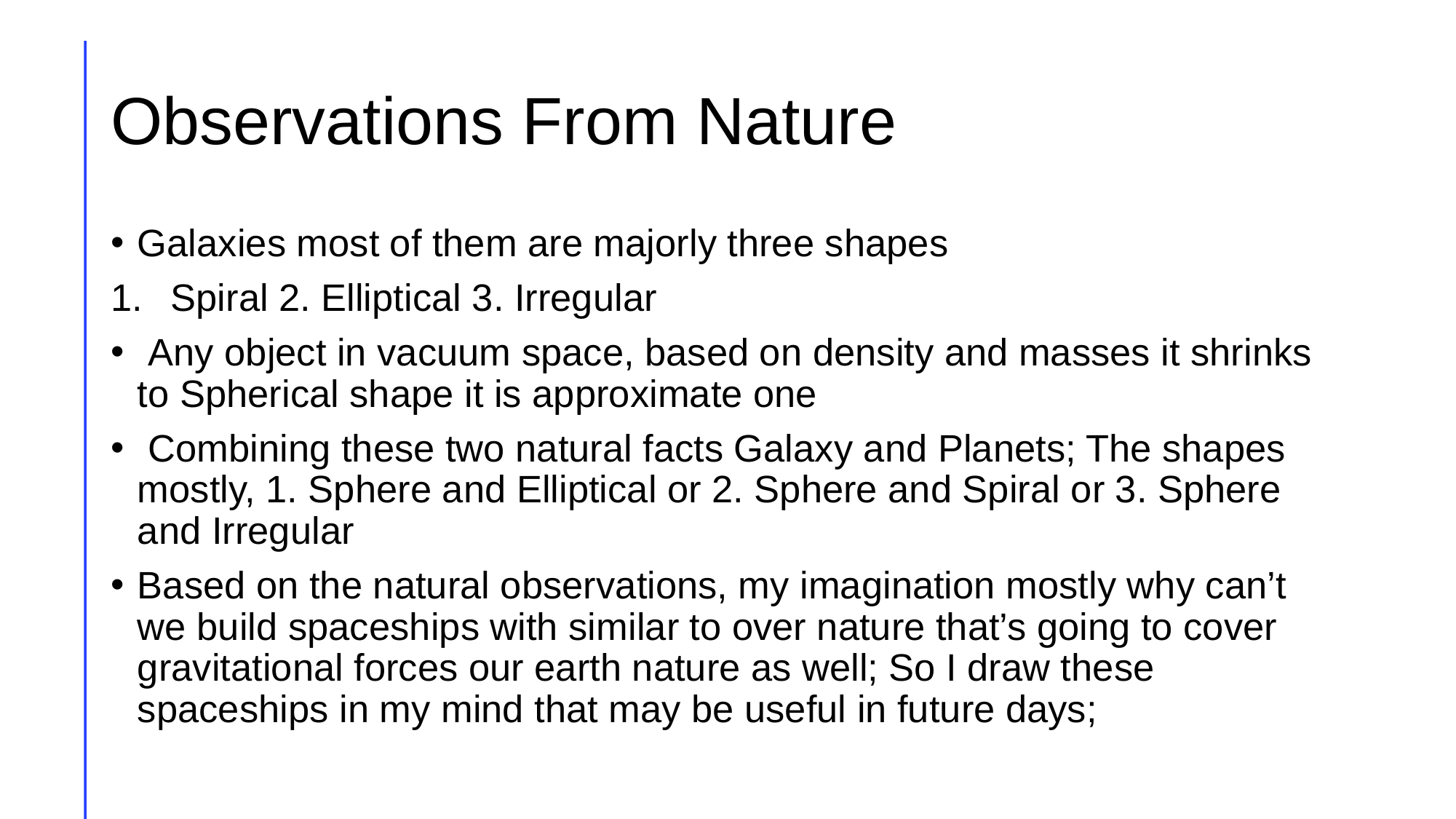

# Observations From Nature
Galaxies most of them are majorly three shapes
Spiral 2. Elliptical 3. Irregular
 Any object in vacuum space, based on density and masses it shrinks to Spherical shape it is approximate one
 Combining these two natural facts Galaxy and Planets; The shapes mostly, 1. Sphere and Elliptical or 2. Sphere and Spiral or 3. Sphere and Irregular
Based on the natural observations, my imagination mostly why can’t we build spaceships with similar to over nature that’s going to cover gravitational forces our earth nature as well; So I draw these spaceships in my mind that may be useful in future days;